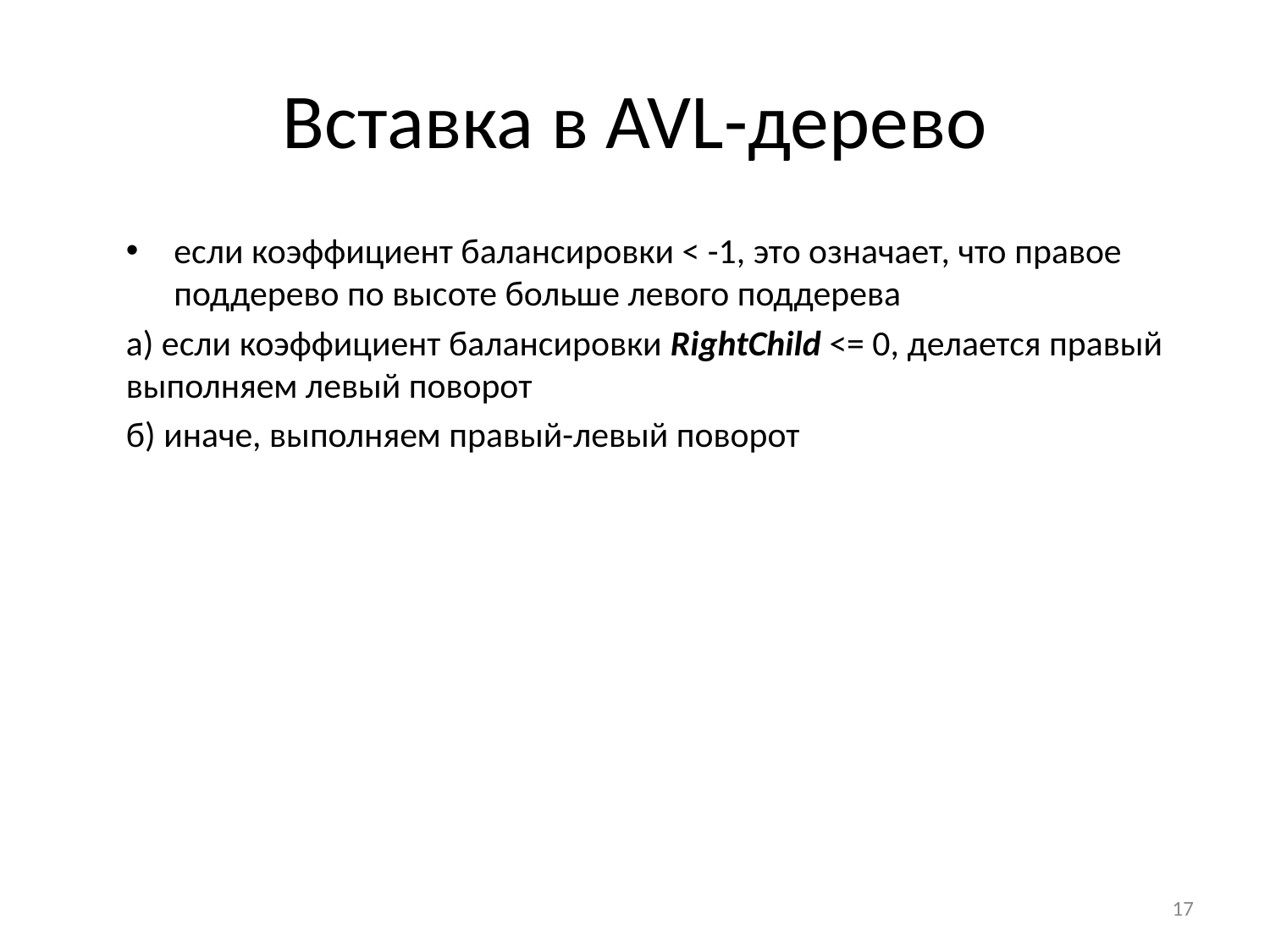

# Вставка в AVL-дерево
если коэффициент балансировки < -1, это означает, что правое поддерево по высоте больше левого поддерева
а) если коэффициент балансировки RightChild <= 0, делается правый выполняем левый поворот
б) иначе, выполняем правый-левый поворот

17